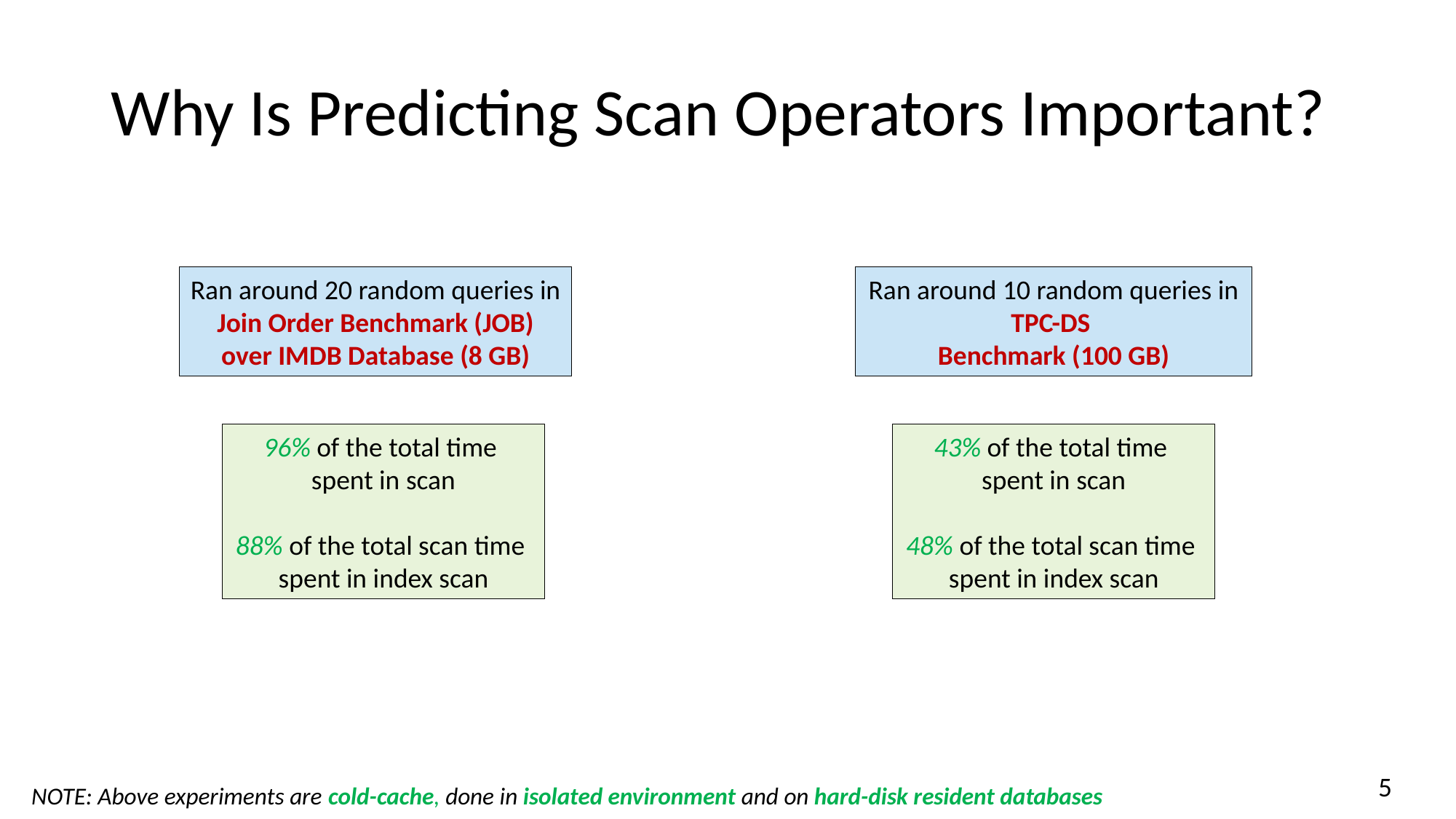

# Why Is Predicting Scan Operators Important?
Ran around 20 random queries in
Join Order Benchmark (JOB)
over IMDB Database (8 GB)
Ran around 10 random queries in
TPC-DS
Benchmark (100 GB)
96% of the total time
spent in scan

88% of the total scan time
spent in index scan
43% of the total time
spent in scan

48% of the total scan time
spent in index scan
5
NOTE: Above experiments are cold-cache, done in isolated environment and on hard-disk resident databases